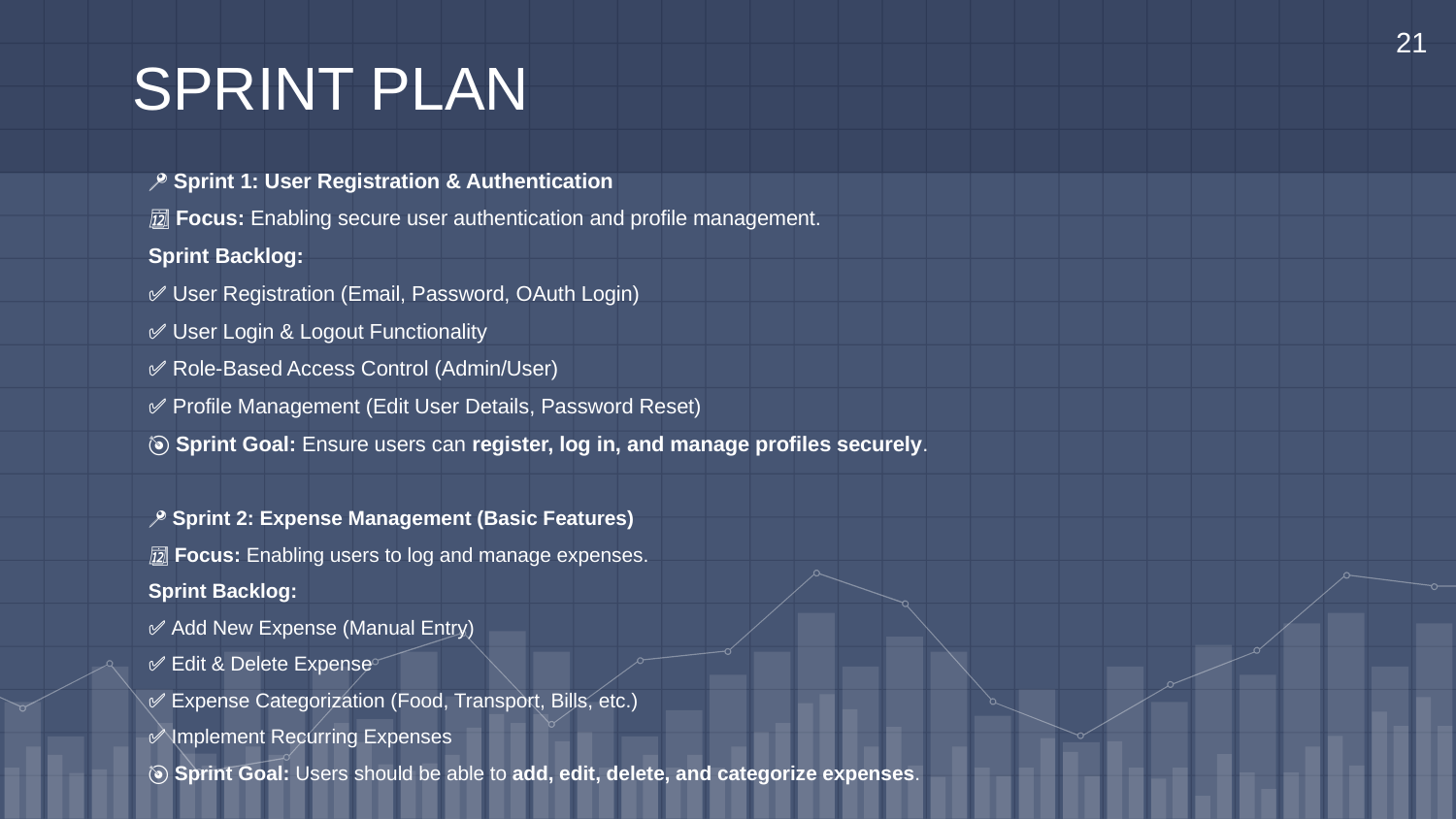

# SPRINT PLAN
21
📍 Sprint 1: User Registration & Authentication
📆 Focus: Enabling secure user authentication and profile management.
Sprint Backlog:
✅ User Registration (Email, Password, OAuth Login)
✅ User Login & Logout Functionality
✅ Role-Based Access Control (Admin/User)
✅ Profile Management (Edit User Details, Password Reset)
🎯 Sprint Goal: Ensure users can register, log in, and manage profiles securely.

📍 Sprint 2: Expense Management (Basic Features)
📆 Focus: Enabling users to log and manage expenses.
Sprint Backlog:
✅ Add New Expense (Manual Entry)
✅ Edit & Delete Expense
✅ Expense Categorization (Food, Transport, Bills, etc.)
✅ Implement Recurring Expenses
🎯 Sprint Goal: Users should be able to add, edit, delete, and categorize expenses.